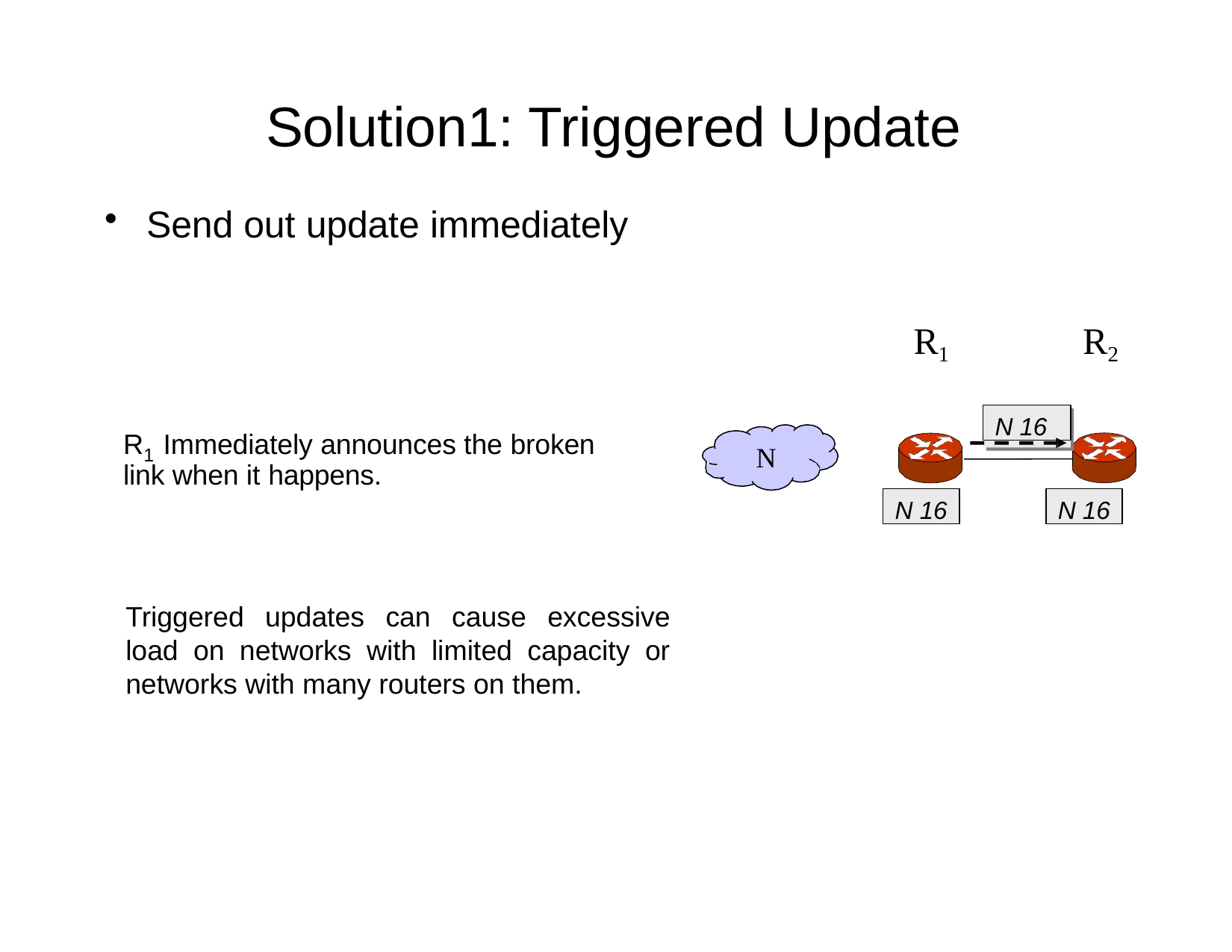

# Solution1: Triggered Update
Send out update immediately
R1
R2

N 16

N 16

R	Immediately announces the broken

N
1

link when it happens.

N 16
N 16
N 16
N 16
Triggered updates can cause excessive load on networks with limited capacity or networks with many routers on them.